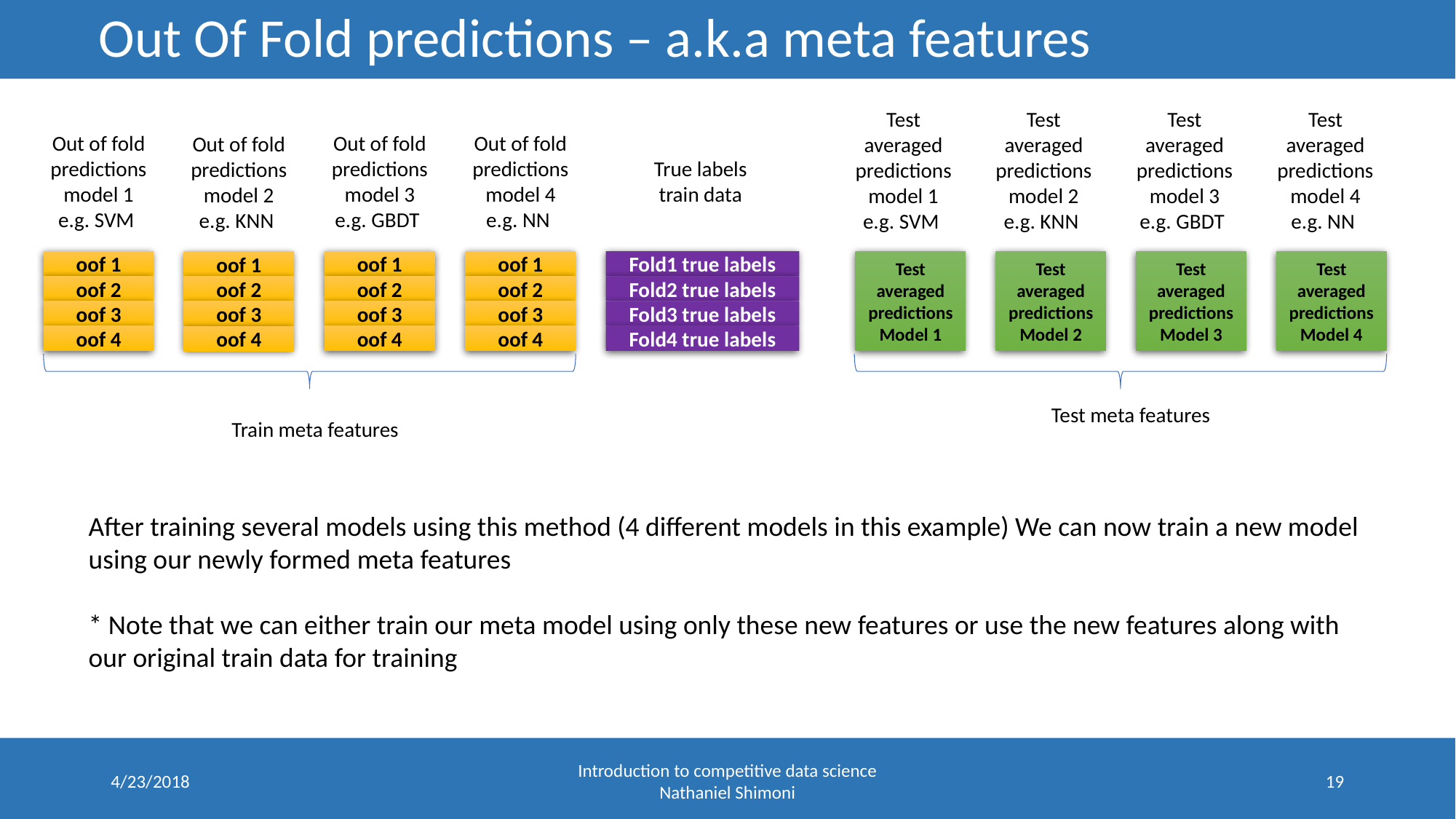

# Out Of Fold predictions – a.k.a meta features
Test averaged predictions model 1 e.g. SVM
Test averaged predictions model 2 e.g. KNN
Test averaged predictions model 3 e.g. GBDT
Test averaged predictions model 4 e.g. NN

Out of fold predictions model 1 e.g. SVM
Out of fold predictions model 3 e.g. GBDT
Out of fold predictions model 4 e.g. NN
Out of fold predictions model 2 e.g. KNN
True labels train data
oof 1
oof 1
oof 1
Fold1 true labels
Test averaged predictions
Model 1
Test averaged predictions
Model 2
Test averaged predictions
Model 3
Test averaged predictions
Model 4
oof 1
oof 2
oof 2
oof 2
Fold2 true labels
oof 2
oof 3
oof 3
oof 3
Fold3 true labels
oof 3
oof 4
oof 4
oof 4
Fold4 true labels
oof 4
Test meta features
Train meta features
After training several models using this method (4 different models in this example) We can now train a new model using our newly formed meta features

* Note that we can either train our meta model using only these new features or use the new features along with our original train data for training